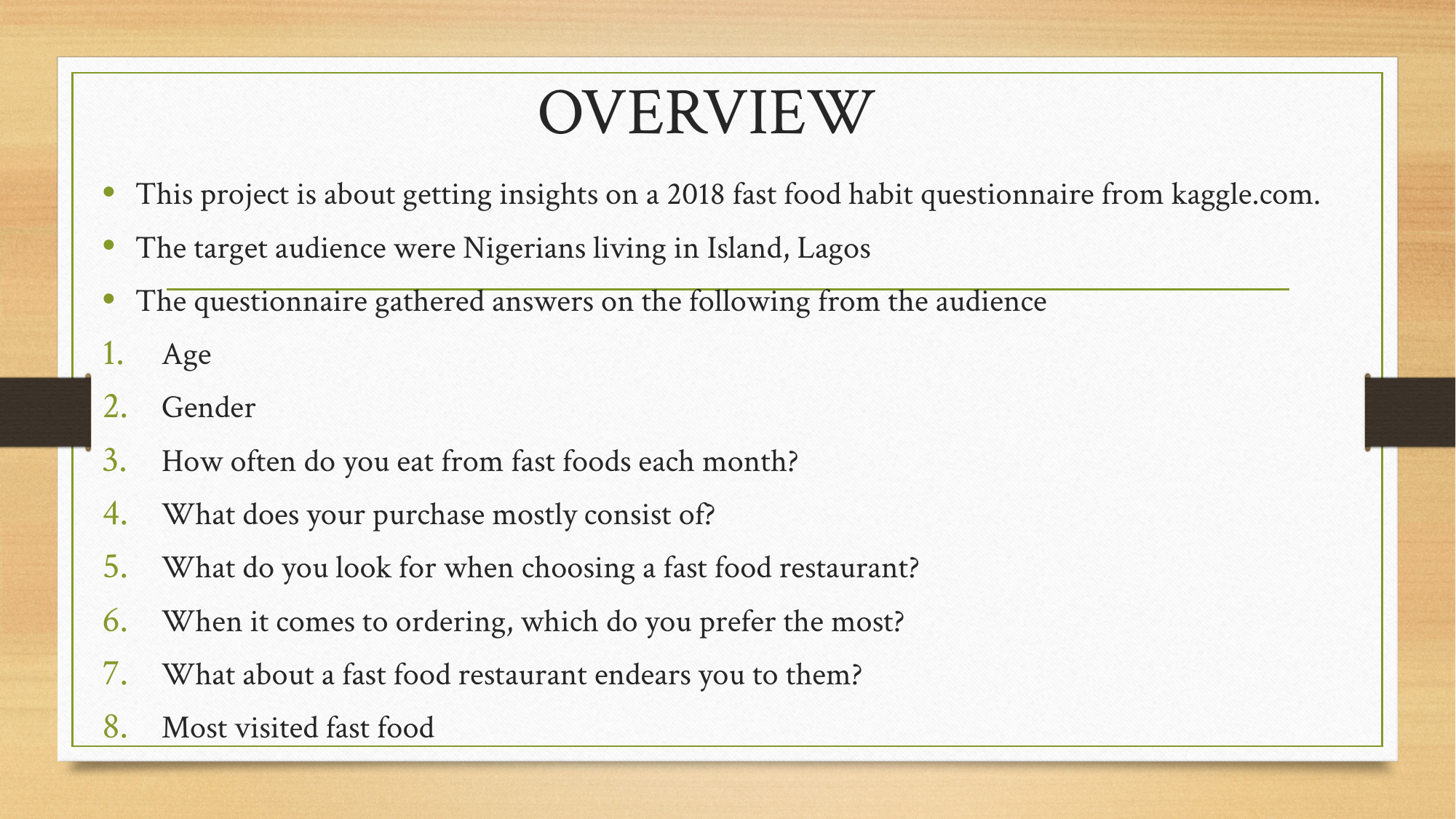

# OVERVIEW
This project is about getting insights on a 2018 fast food habit questionnaire from kaggle.com.
The target audience were Nigerians living in Island, Lagos
The questionnaire gathered answers on the following from the audience
Age
Gender
How often do you eat from fast foods each month?
What does your purchase mostly consist of?
What do you look for when choosing a fast food restaurant?
When it comes to ordering, which do you prefer the most?
What about a fast food restaurant endears you to them?
Most visited fast food